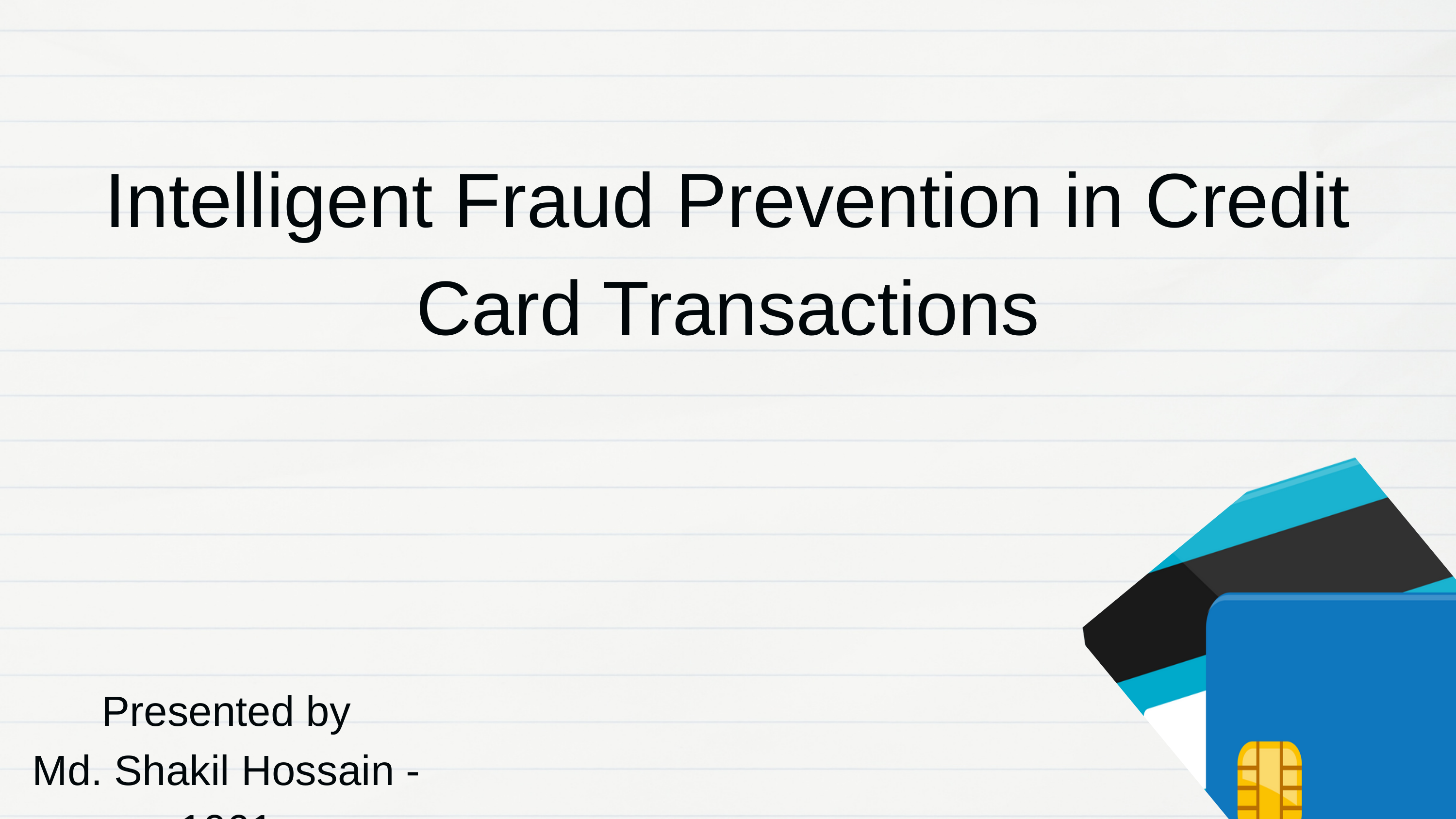

Intelligent Fraud Prevention in Credit Card Transactions

Presented by
Md. Shakil Hossain - 1061